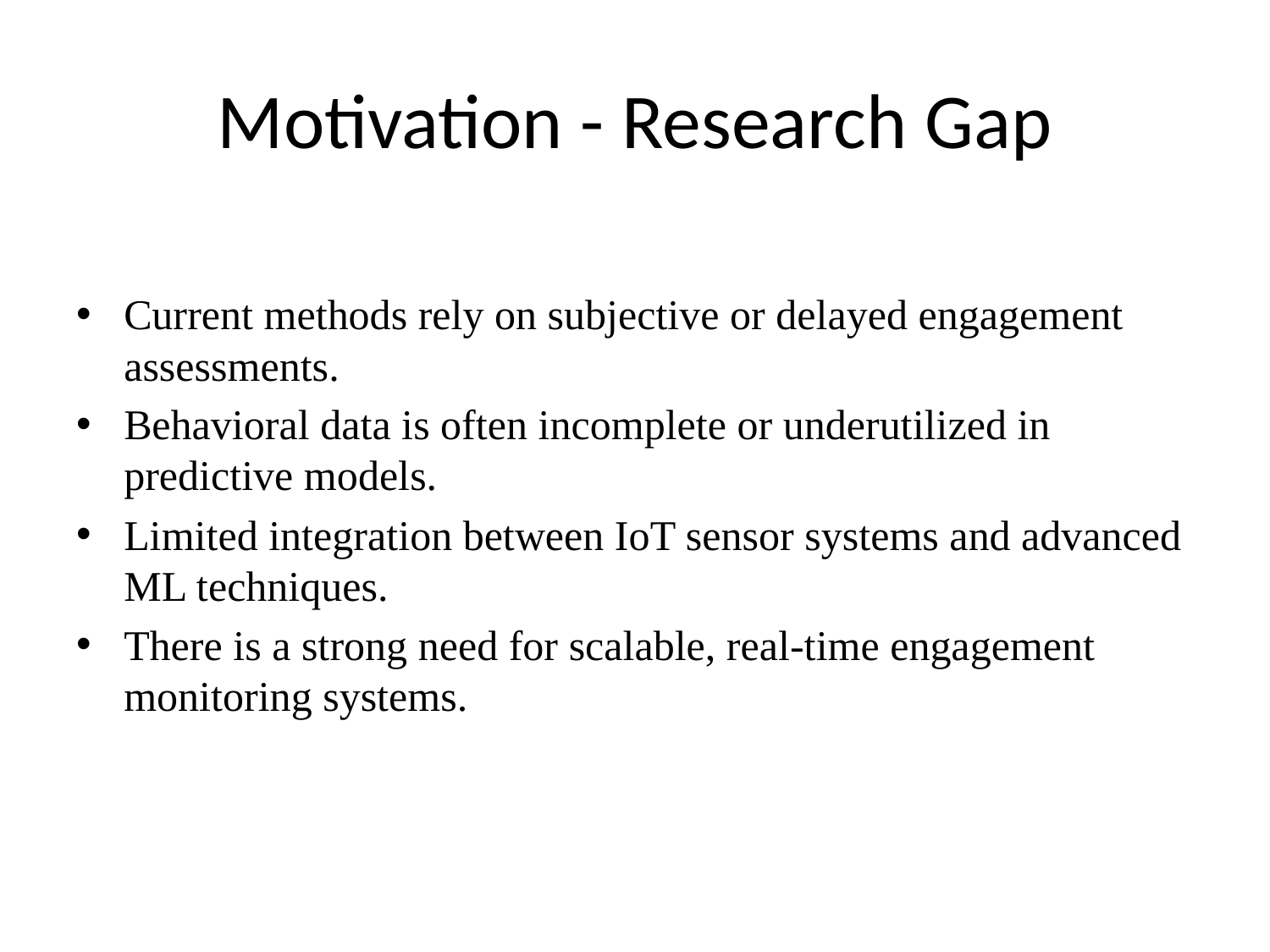

# Motivation - Research Gap

Current methods rely on subjective or delayed engagement assessments.
Behavioral data is often incomplete or underutilized in predictive models.
Limited integration between IoT sensor systems and advanced ML techniques.
There is a strong need for scalable, real-time engagement monitoring systems.